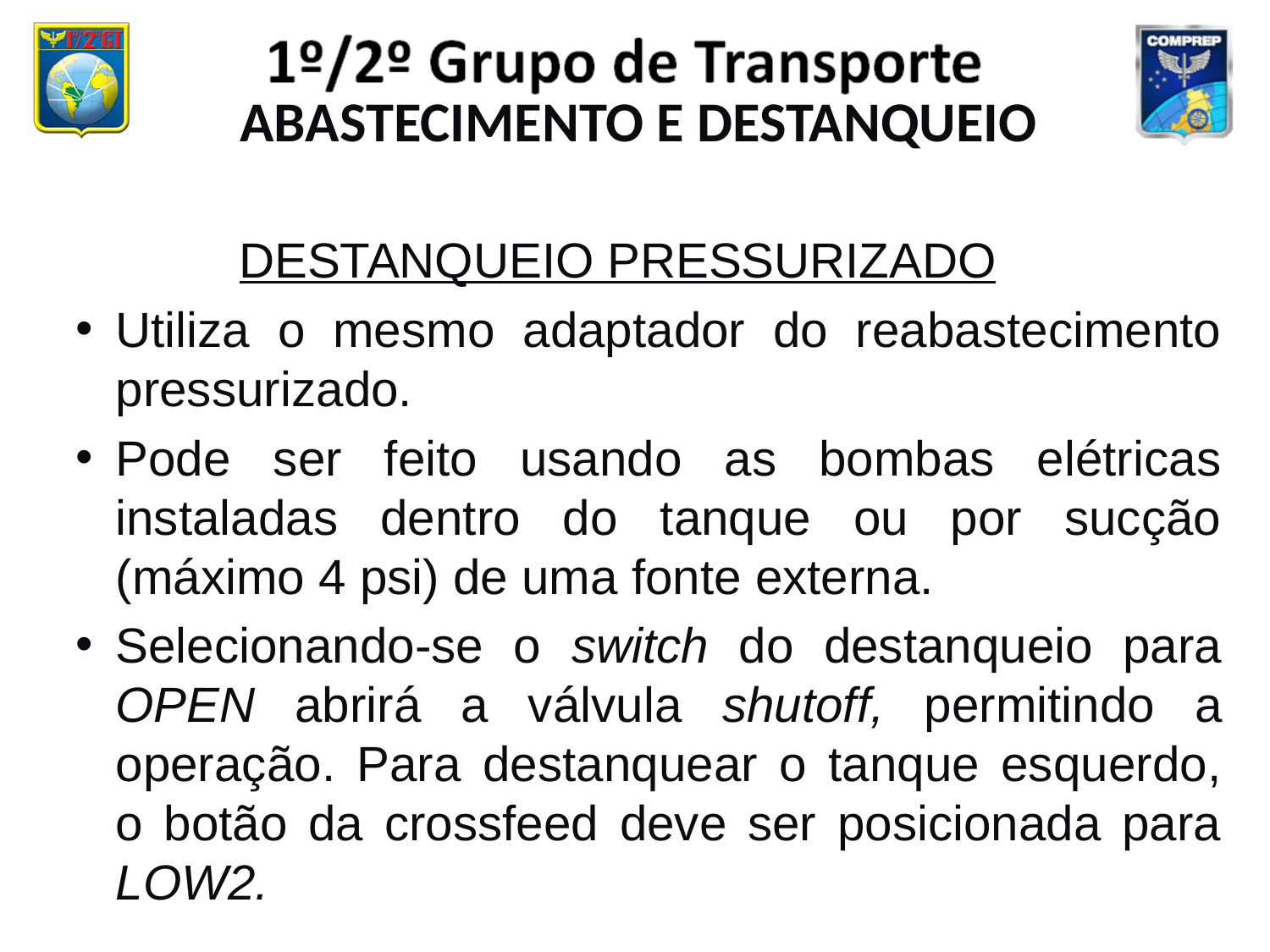

ABASTECIMENTO E DESTANQUEIO
DESTANQUEIO PRESSURIZADO
Utiliza o mesmo adaptador do reabastecimento pressurizado.
Pode ser feito usando as bombas elétricas instaladas dentro do tanque ou por sucção (máximo 4 psi) de uma fonte externa.
Selecionando-se o switch do destanqueio para OPEN abrirá a válvula shutoff, permitindo a operação. Para destanquear o tanque esquerdo, o botão da crossfeed deve ser posicionada para LOW2.